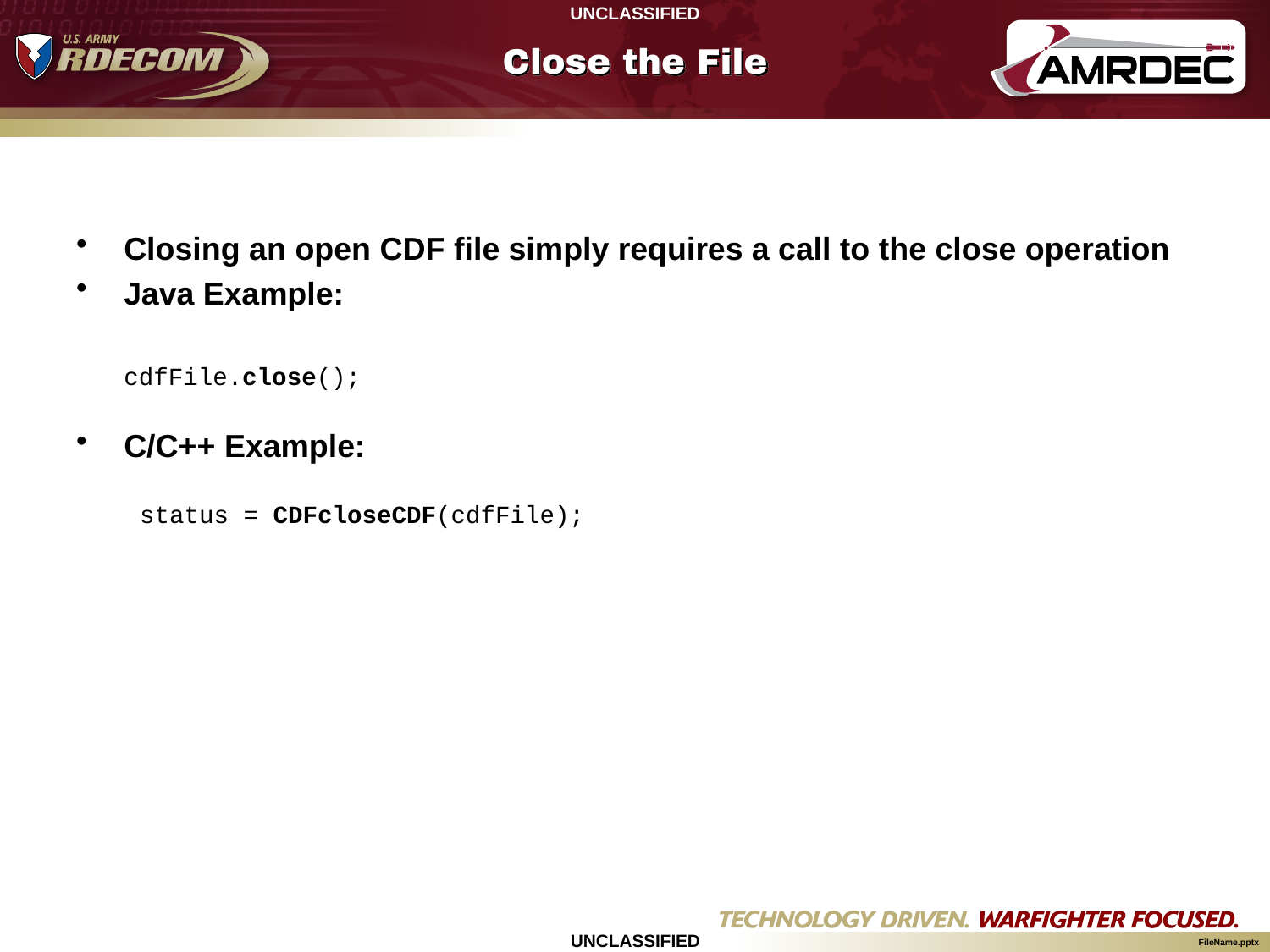

# Close the File
Closing an open CDF file simply requires a call to the close operation
Java Example:

	cdfFile.close();

C/C++ Example:

status = CDFcloseCDF(cdfFile);